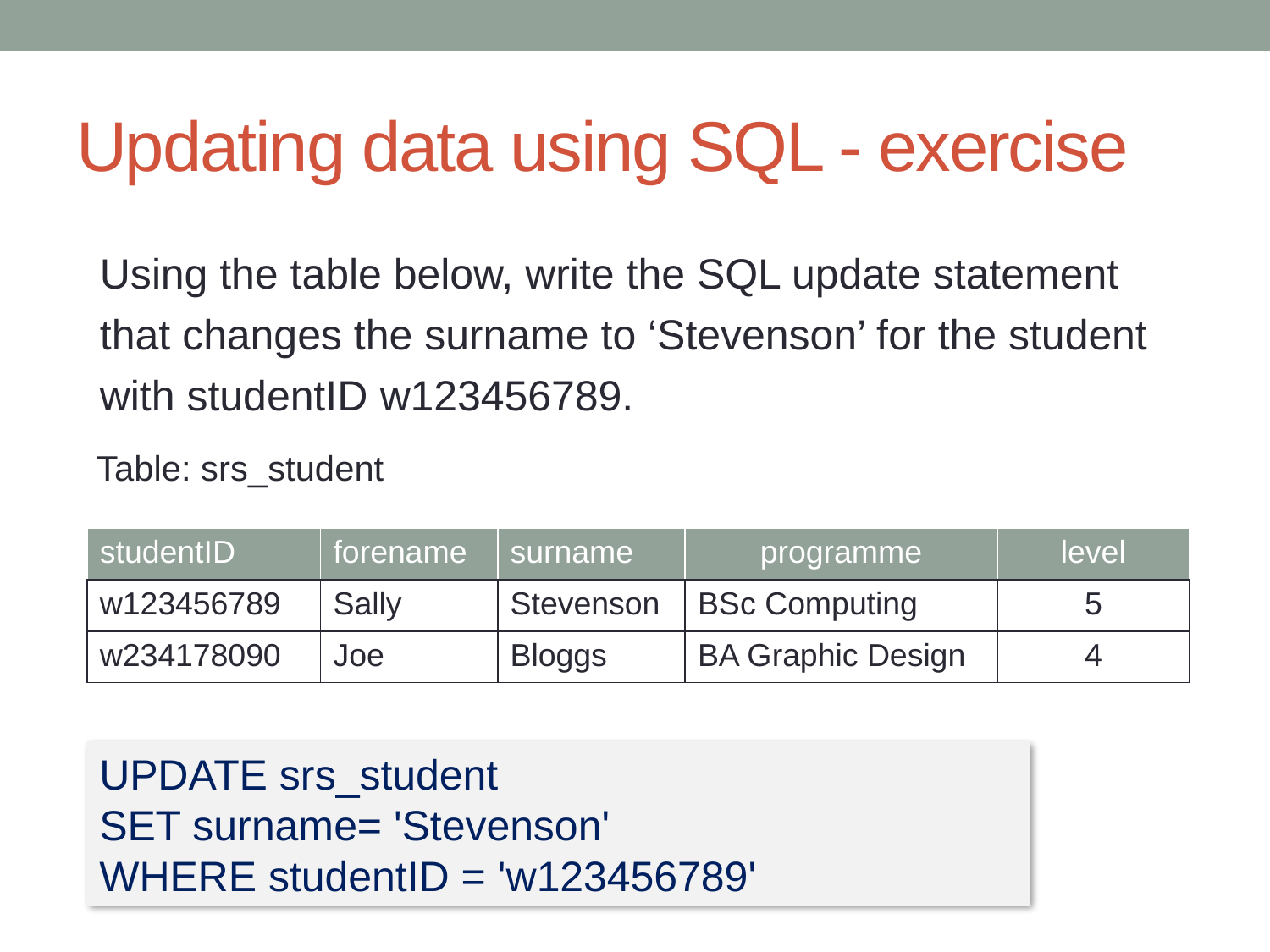

# Updating data using SQL - exercise
Using the table below, write the SQL update statement that changes the surname to ‘Stevenson’ for the student with studentID w123456789.

Table: srs_student

| studentID | forename | surname | programme | level |
| --- | --- | --- | --- | --- |
| w123456789 | Sally | Stevenson | BSc Computing | 5 |
| w234178090 | Joe | Bloggs | BA Graphic Design | 4 |
UPDATE srs_student
SET surname= 'Stevenson'
WHERE studentID = 'w123456789'